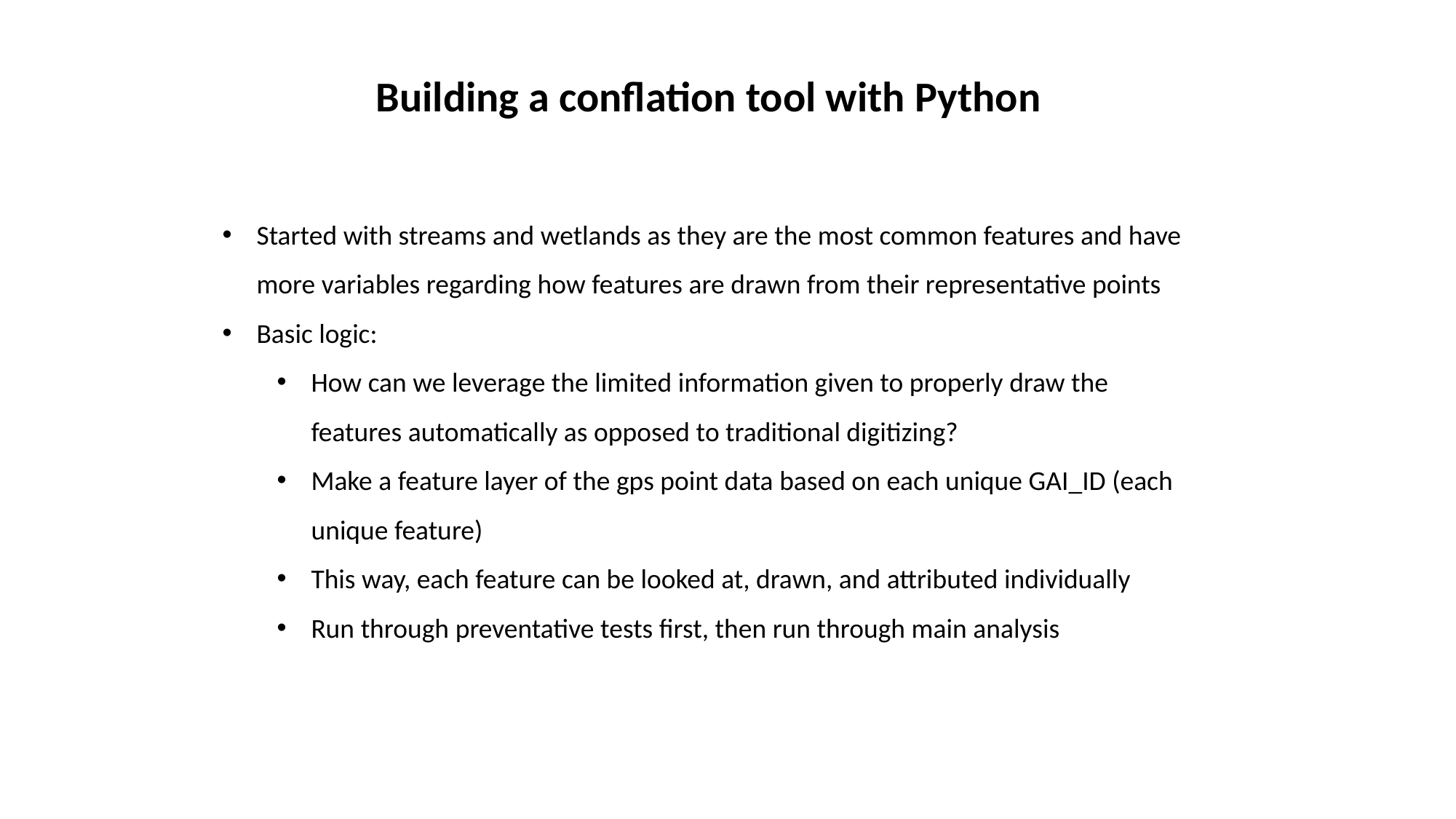

# Building a conflation tool with Python
Started with streams and wetlands as they are the most common features and have more variables regarding how features are drawn from their representative points
Basic logic:
How can we leverage the limited information given to properly draw the features automatically as opposed to traditional digitizing?
Make a feature layer of the gps point data based on each unique GAI_ID (each unique feature)
This way, each feature can be looked at, drawn, and attributed individually
Run through preventative tests first, then run through main analysis